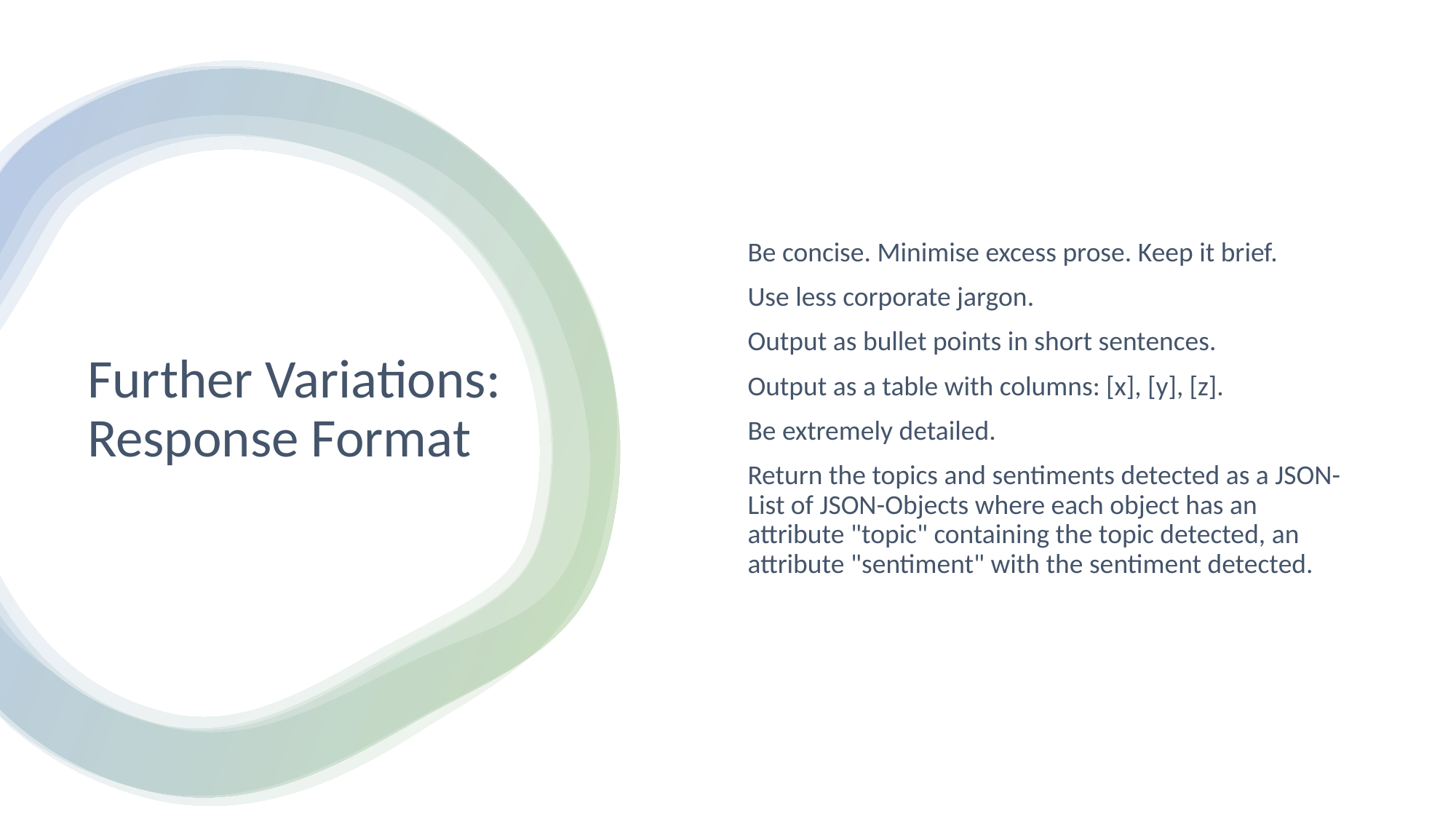

Be concise. Minimise excess prose. Keep it brief.
Use less corporate jargon.
Output as bullet points in short sentences.
Output as a table with columns: [x], [y], [z].
Be extremely detailed.
Return the topics and sentiments detected as a JSON-List of JSON-Objects where each object has an attribute "topic" containing the topic detected, an attribute "sentiment" with the sentiment detected.
# Further Variations: Response Format